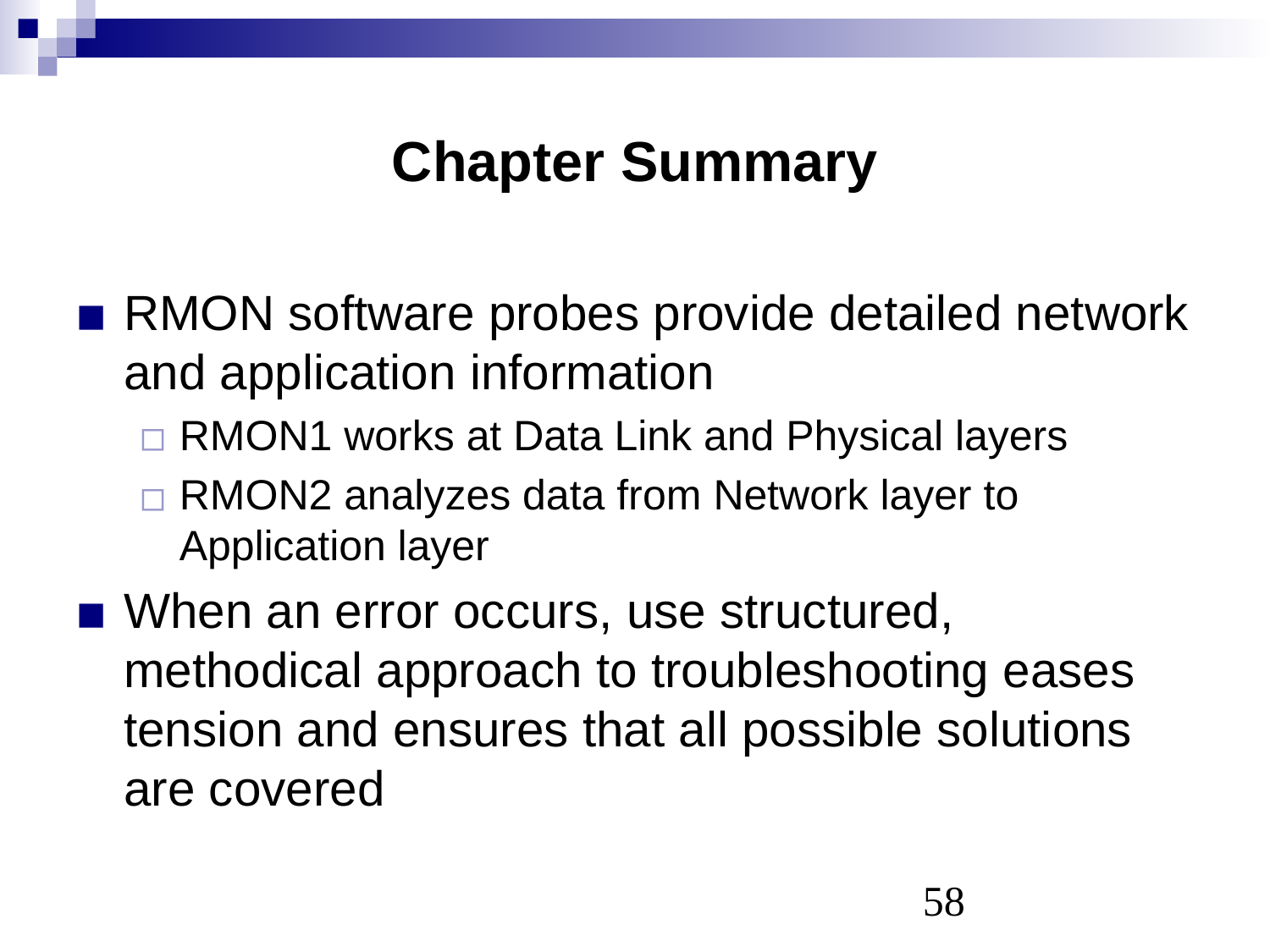

# Chapter Summary
RMON software probes provide detailed network and application information
RMON1 works at Data Link and Physical layers
RMON2 analyzes data from Network layer to Application layer
When an error occurs, use structured, methodical approach to troubleshooting eases tension and ensures that all possible solutions are covered
58